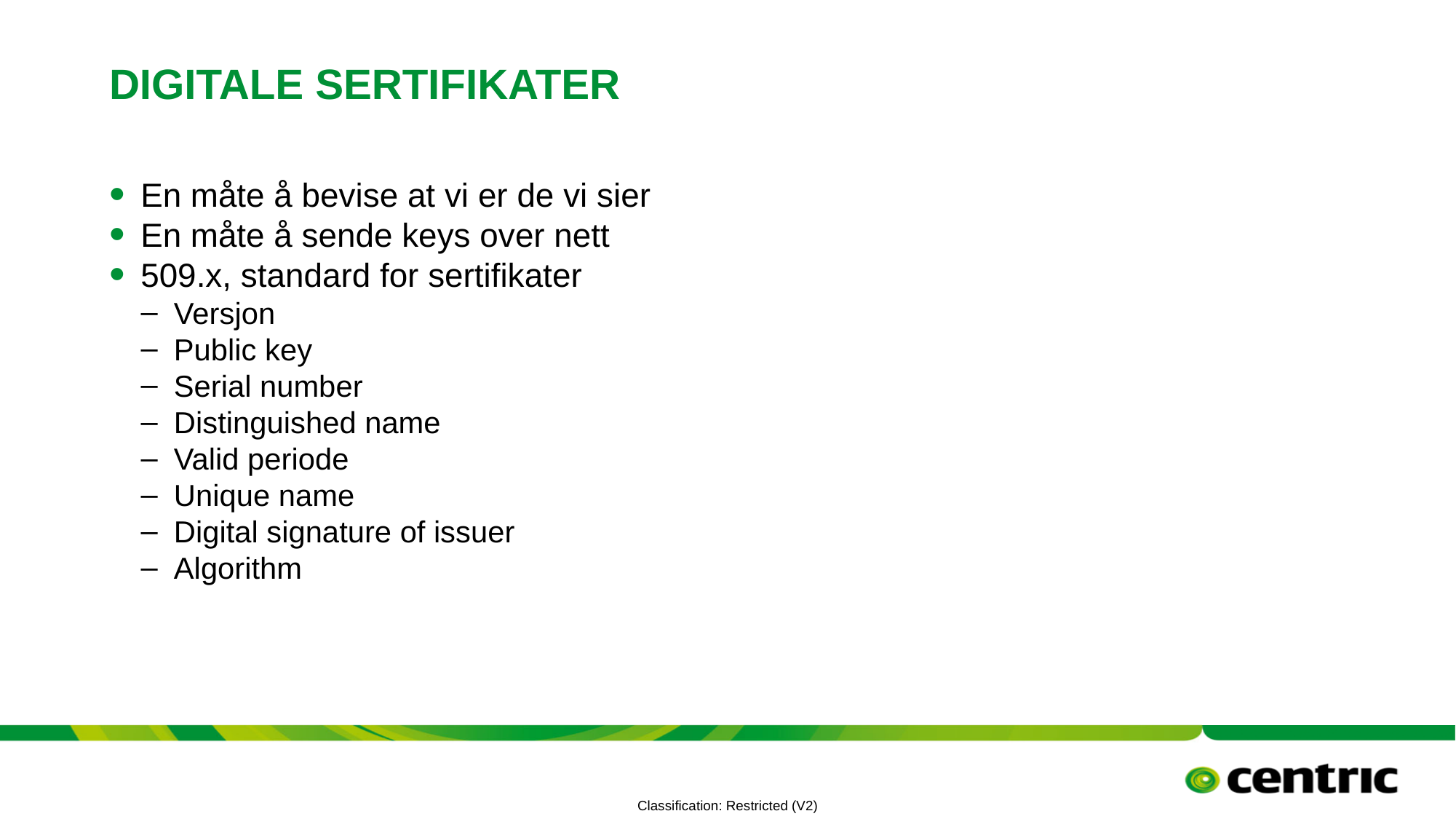

# Digitale sertifikater
En måte å bevise at vi er de vi sier
En måte å sende keys over nett
509.x, standard for sertifikater
Versjon
Public key
Serial number
Distinguished name
Valid periode
Unique name
Digital signature of issuer
Algorithm